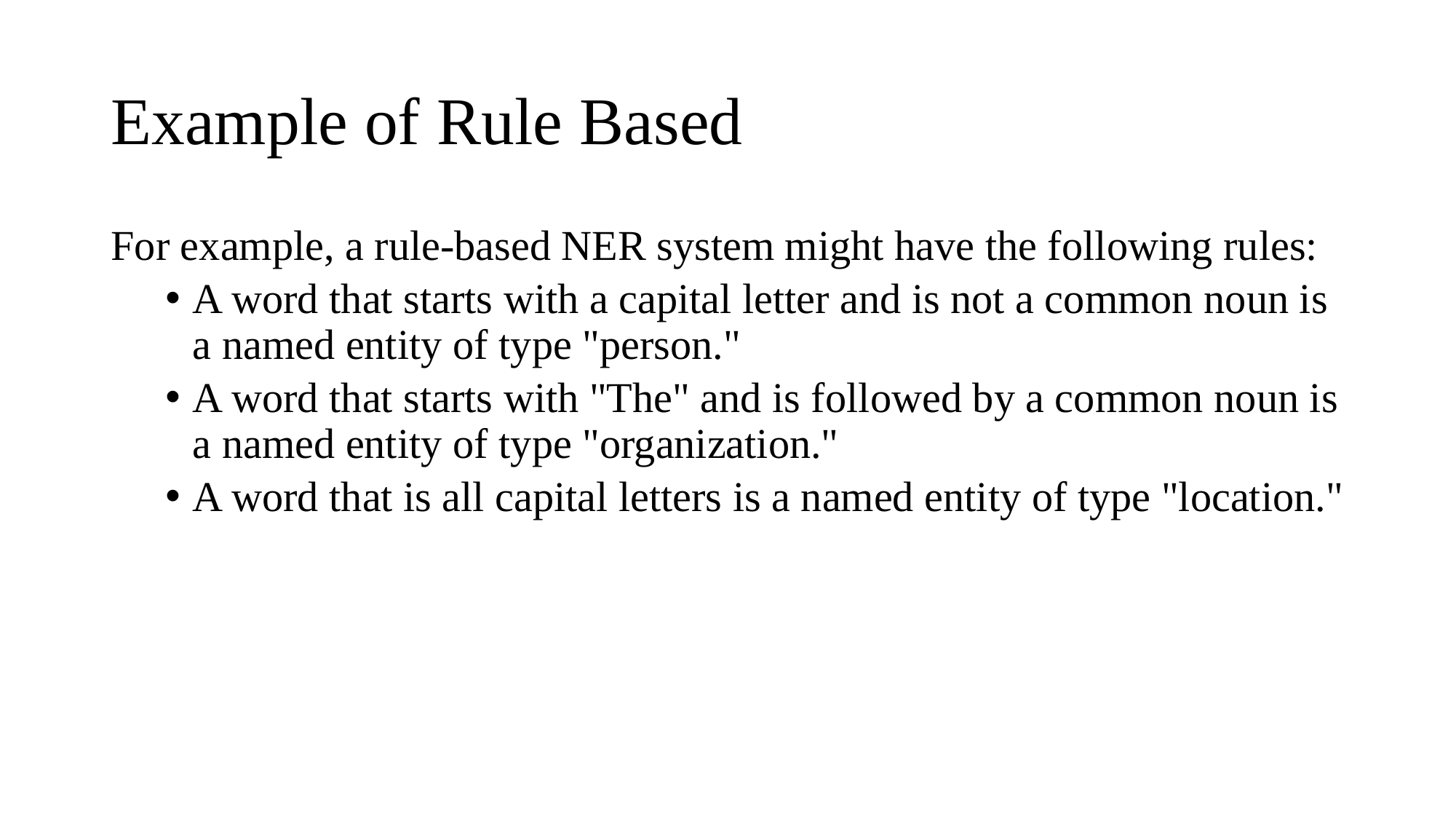

# Example of Rule Based
For example, a rule-based NER system might have the following rules:
A word that starts with a capital letter and is not a common noun is a named entity of type "person."
A word that starts with "The" and is followed by a common noun is a named entity of type "organization."
A word that is all capital letters is a named entity of type "location."